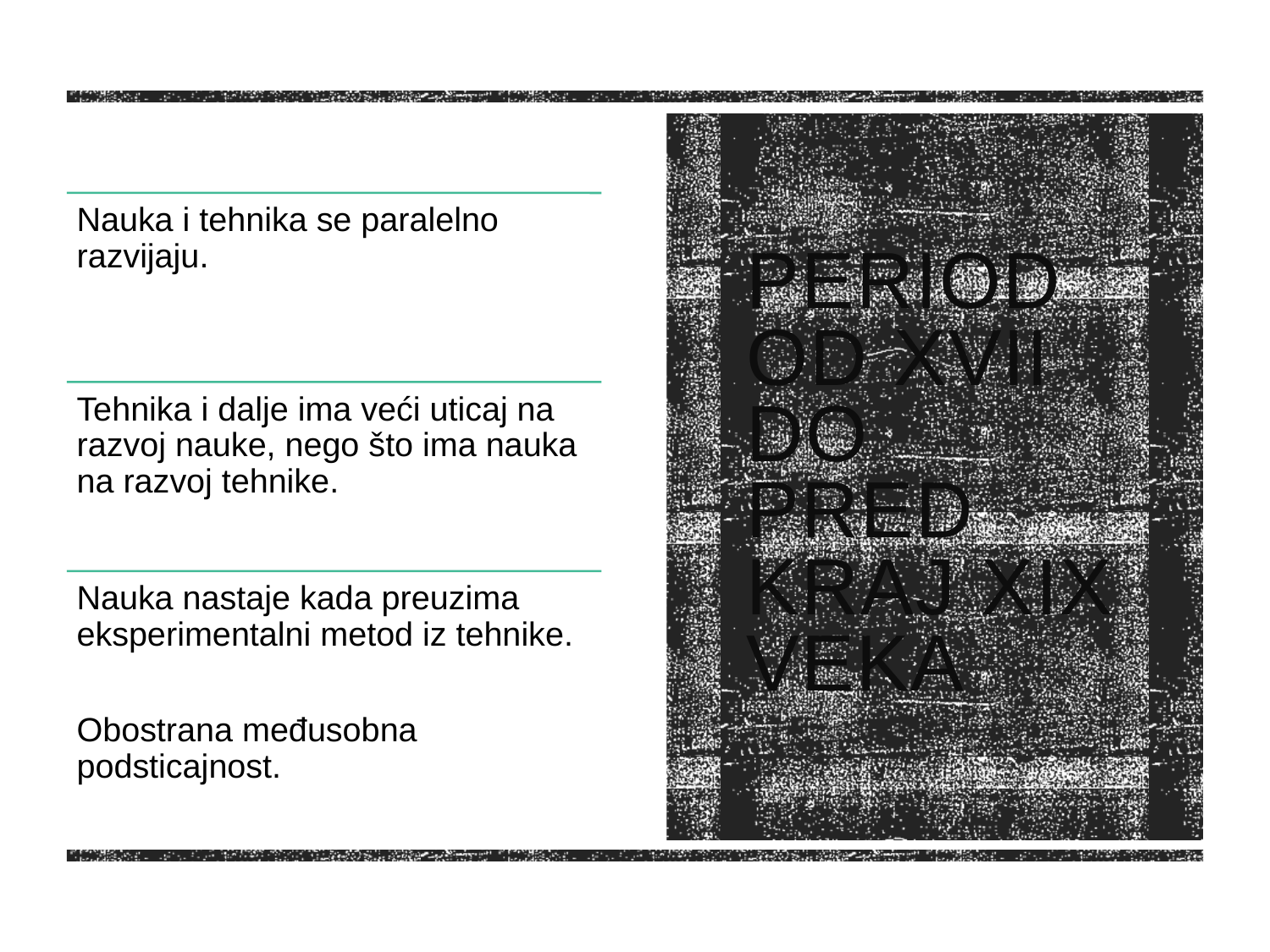

Nauka i tehnika se paralelno razvijaju.
Tehnika i dalje ima veći uticaj na razvoj nauke, nego što ima nauka na razvoj tehnike.
Nauka nastaje kada preuzima eksperimentalni metod iz tehnike.

Obostrana međusobna podsticajnost.
# Period od xvii do pred kraj xix veka